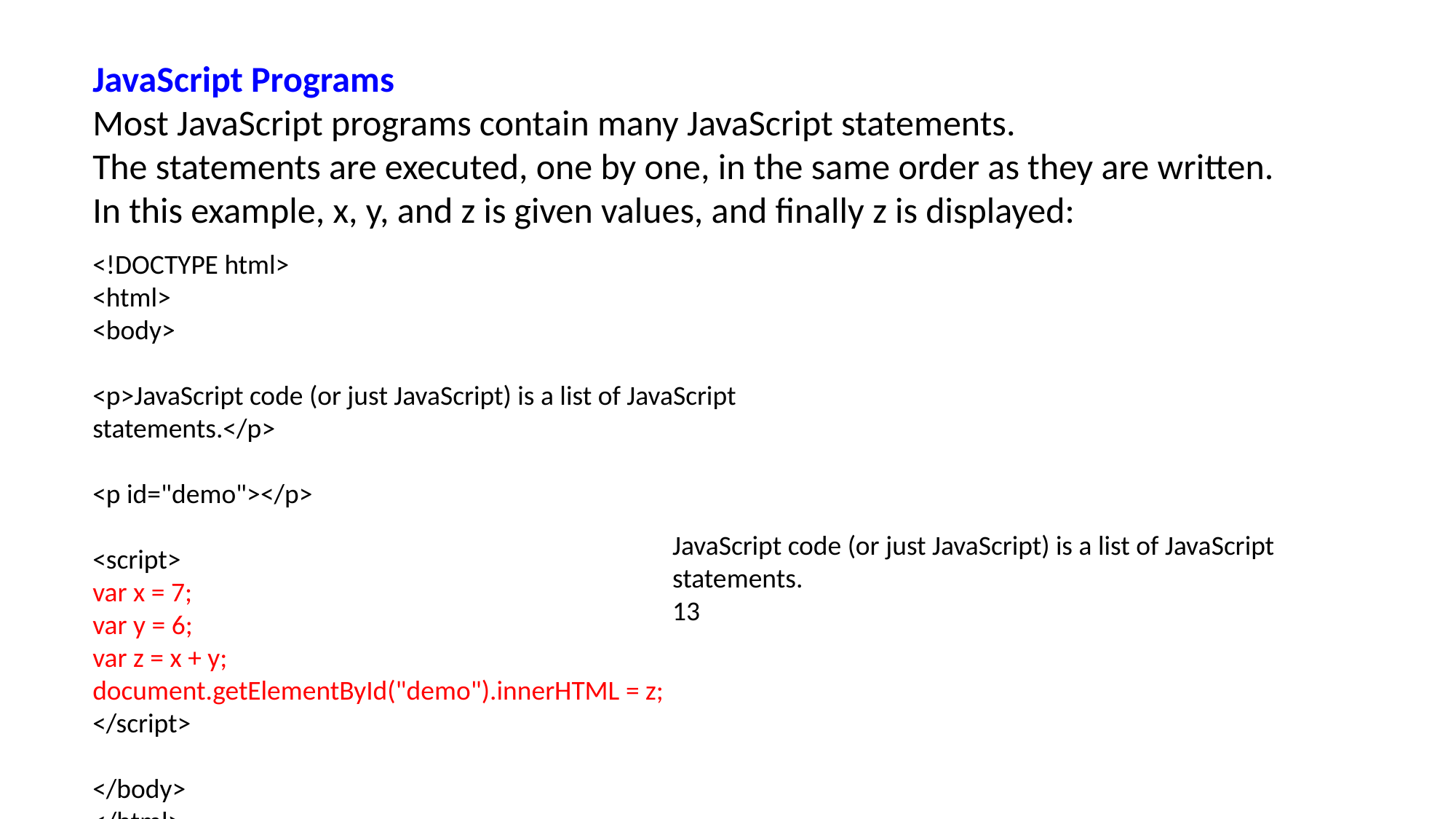

JavaScript Programs
Most JavaScript programs contain many JavaScript statements.
The statements are executed, one by one, in the same order as they are written.
In this example, x, y, and z is given values, and finally z is displayed:
<!DOCTYPE html>
<html>
<body>

<p>JavaScript code (or just JavaScript) is a list of JavaScript statements.</p>

<p id="demo"></p>

<script>
var x = 7;
var y = 6;
var z = x + y;
document.getElementById("demo").innerHTML = z;
</script>

</body>
</html>
JavaScript code (or just JavaScript) is a list of JavaScript statements.
13